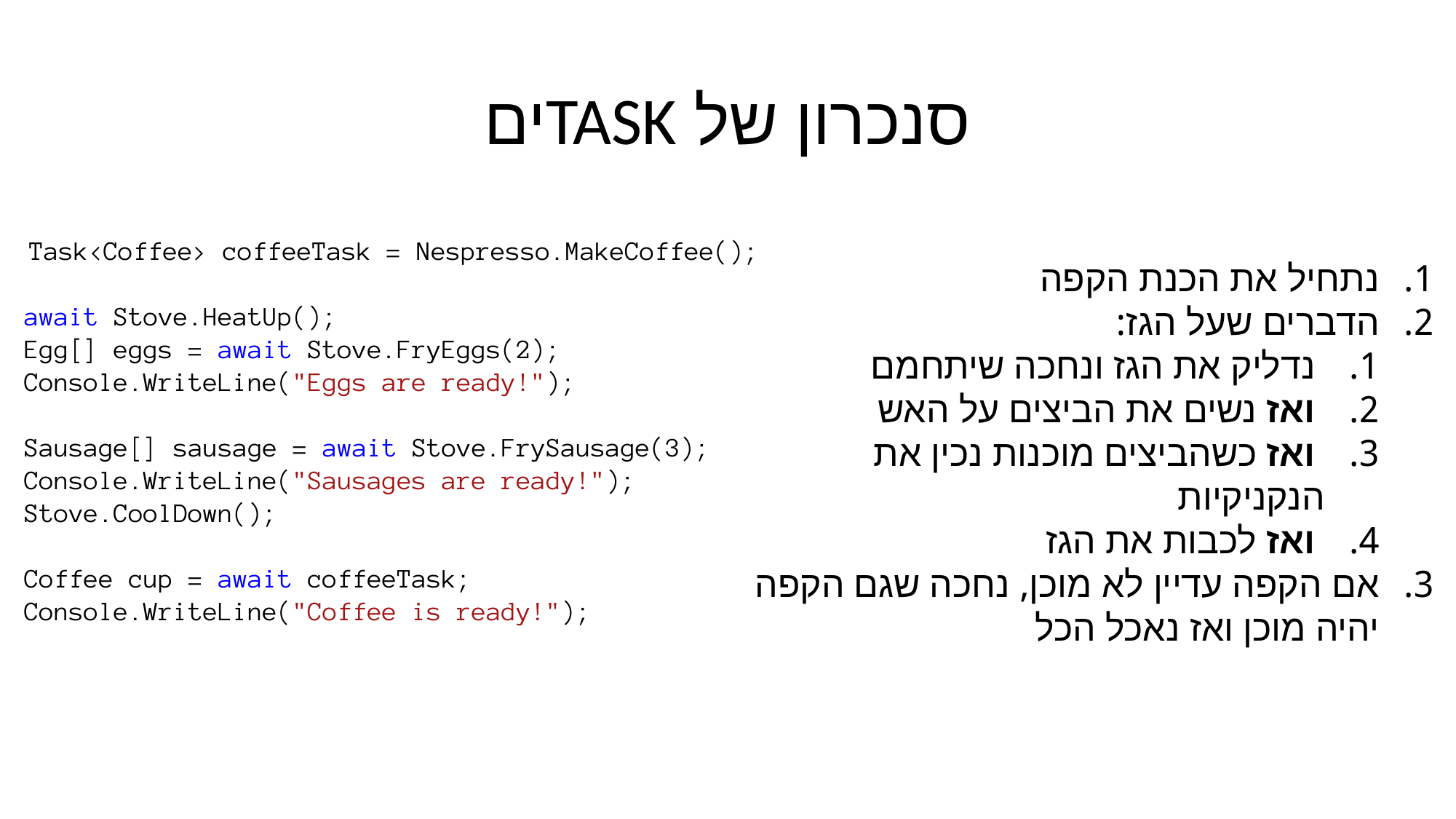

# סנכרון של TASKים
	     Task<Coffee> coffeeTask = Nespresso.MakeCoffee();

            await Stove.HeatUp();
            Egg[] eggs = await Stove.FryEggs(2);
            Console.WriteLine("Eggs are ready!");

            Sausage[] sausage = await Stove.FrySausage(3);
            Console.WriteLine("Sausages are ready!");
            Stove.CoolDown();

            Coffee cup = await coffeeTask;
            Console.WriteLine("Coffee is ready!");
נתחיל את הכנת הקפה
הדברים שעל הגז:
 נדליק את הגז ונחכה שיתחמם
 ואז נשים את הביצים על האש
 ואז כשהביצים מוכנות נכין את הנקניקיות
 ואז לכבות את הגז
אם הקפה עדיין לא מוכן, נחכה שגם הקפה יהיה מוכן ואז נאכל הכל